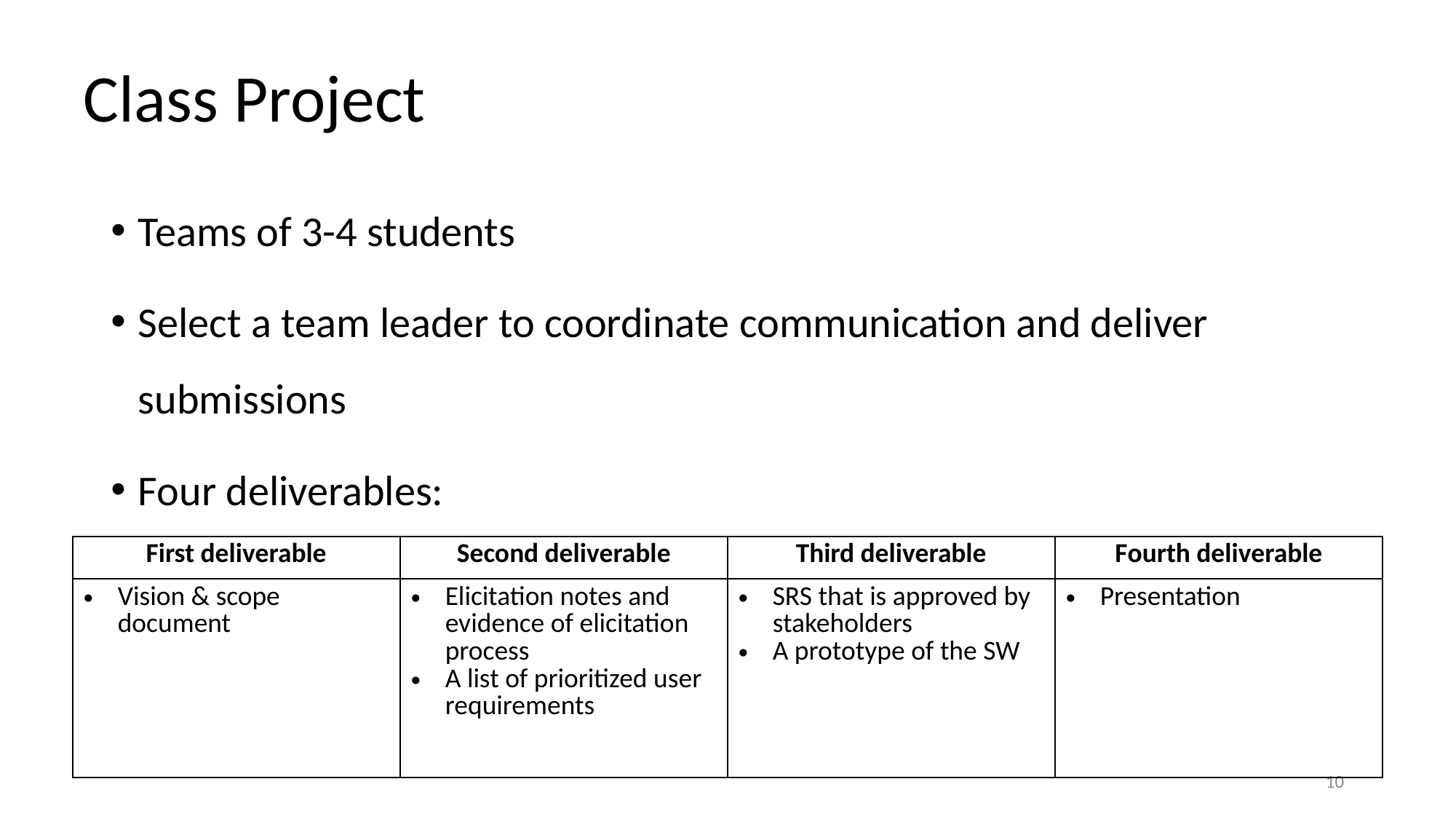

# Class Project
Teams of 3-4 students
Select a team leader to coordinate communication and deliver submissions
Four deliverables:

| First deliverable | Second deliverable | Third deliverable | Fourth deliverable |
| --- | --- | --- | --- |
| Vision & scope document | Elicitation notes and evidence of elicitation process A list of prioritized user requirements | SRS that is approved by stakeholders A prototype of the SW | Presentation |
10